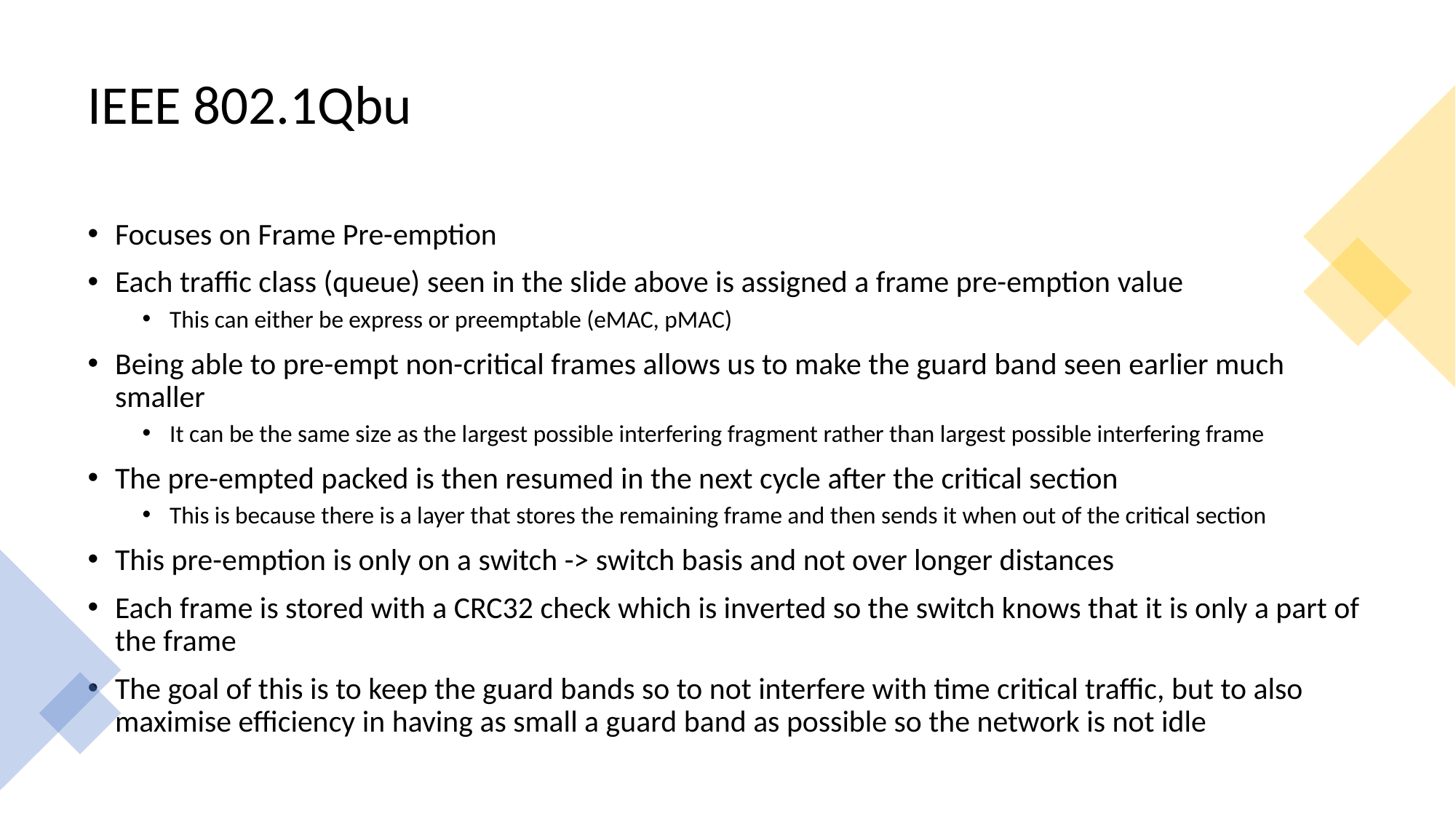

# IEEE 802.1Qbu

Focuses on Frame Pre-emption
Each traffic class (queue) seen in the slide above is assigned a frame pre-emption value
This can either be express or preemptable (eMAC, pMAC)
Being able to pre-empt non-critical frames allows us to make the guard band seen earlier much smaller
It can be the same size as the largest possible interfering fragment rather than largest possible interfering frame
The pre-empted packed is then resumed in the next cycle after the critical section
This is because there is a layer that stores the remaining frame and then sends it when out of the critical section
This pre-emption is only on a switch -> switch basis and not over longer distances
Each frame is stored with a CRC32 check which is inverted so the switch knows that it is only a part of the frame
The goal of this is to keep the guard bands so to not interfere with time critical traffic, but to also maximise efficiency in having as small a guard band as possible so the network is not idle